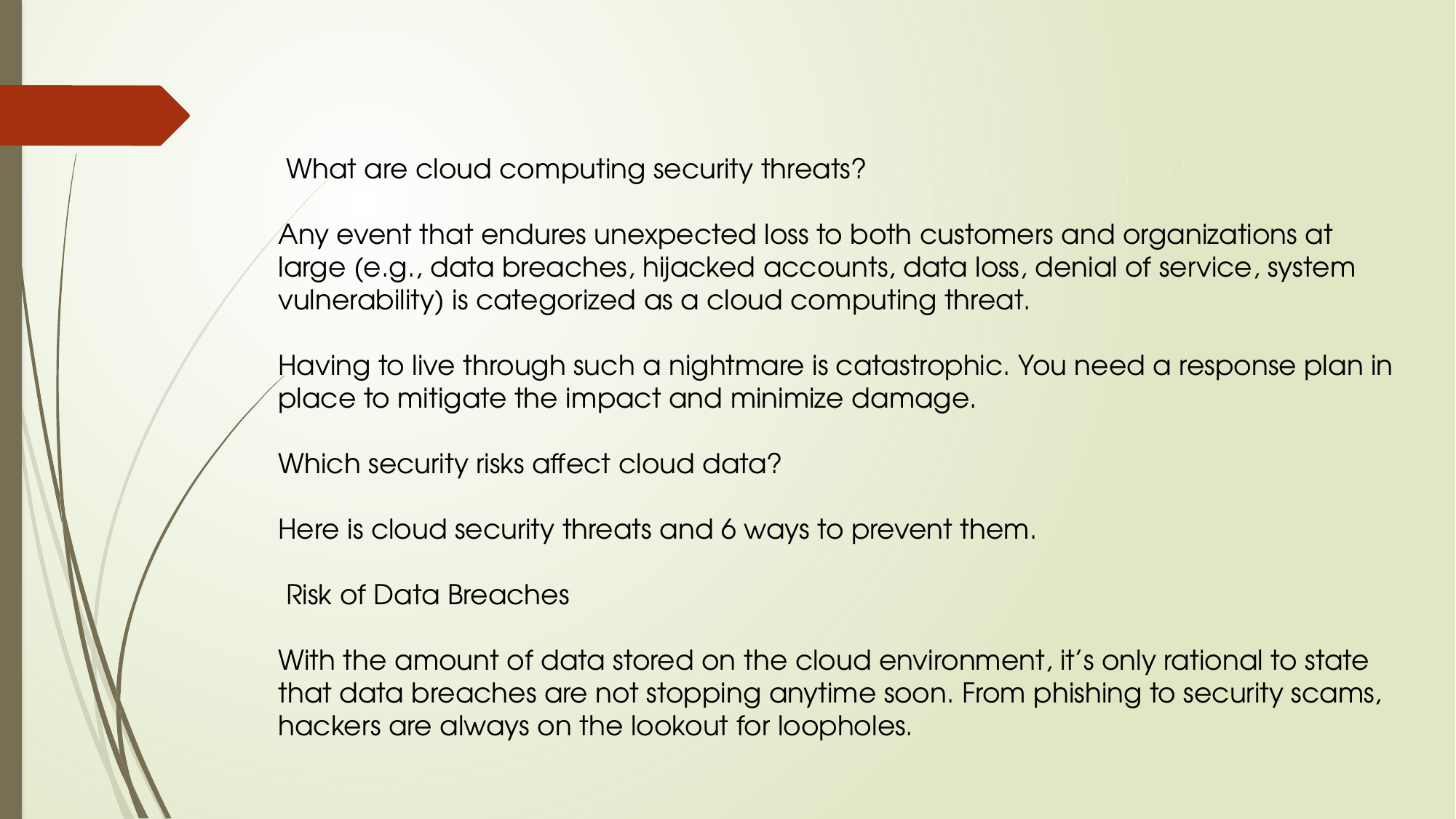

What are cloud computing security threats?

Any event that endures unexpected loss to both customers and organizations at large (e.g., data breaches, hijacked accounts, data loss, denial of service, system vulnerability) is categorized as a cloud computing threat.

Having to live through such a nightmare is catastrophic. You need a response plan in place to mitigate the impact and minimize damage.

Which security risks affect cloud data?

Here is cloud security threats and 6 ways to prevent them.

 Risk of Data Breaches

With the amount of data stored on the cloud environment, it’s only rational to state that data breaches are not stopping anytime soon. From phishing to security scams, hackers are always on the lookout for loopholes.